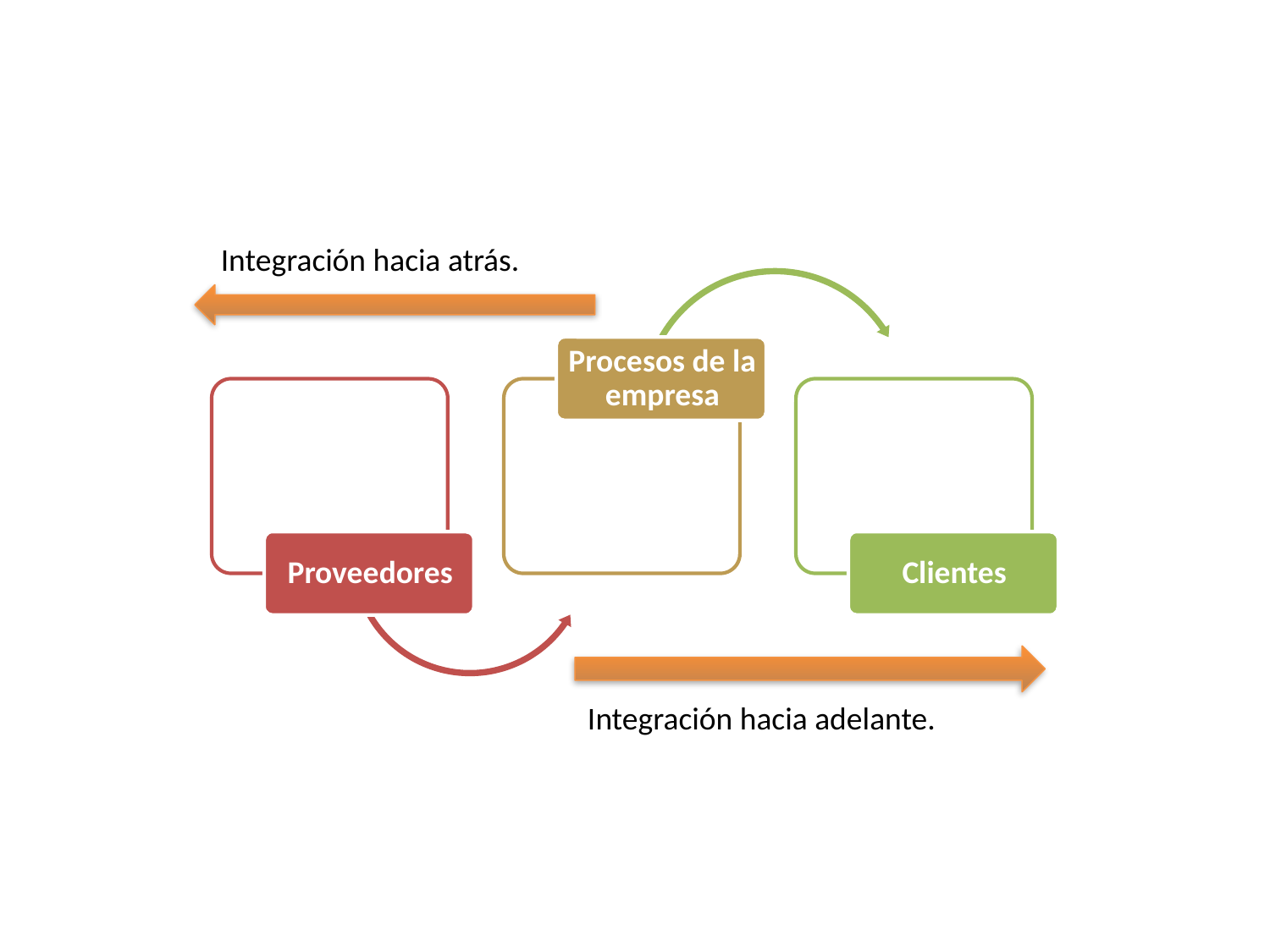

mas
Proveedores
mas
Procesos de la empresa
mas
Clientes
Integración hacia atrás.

Integración hacia adelante.